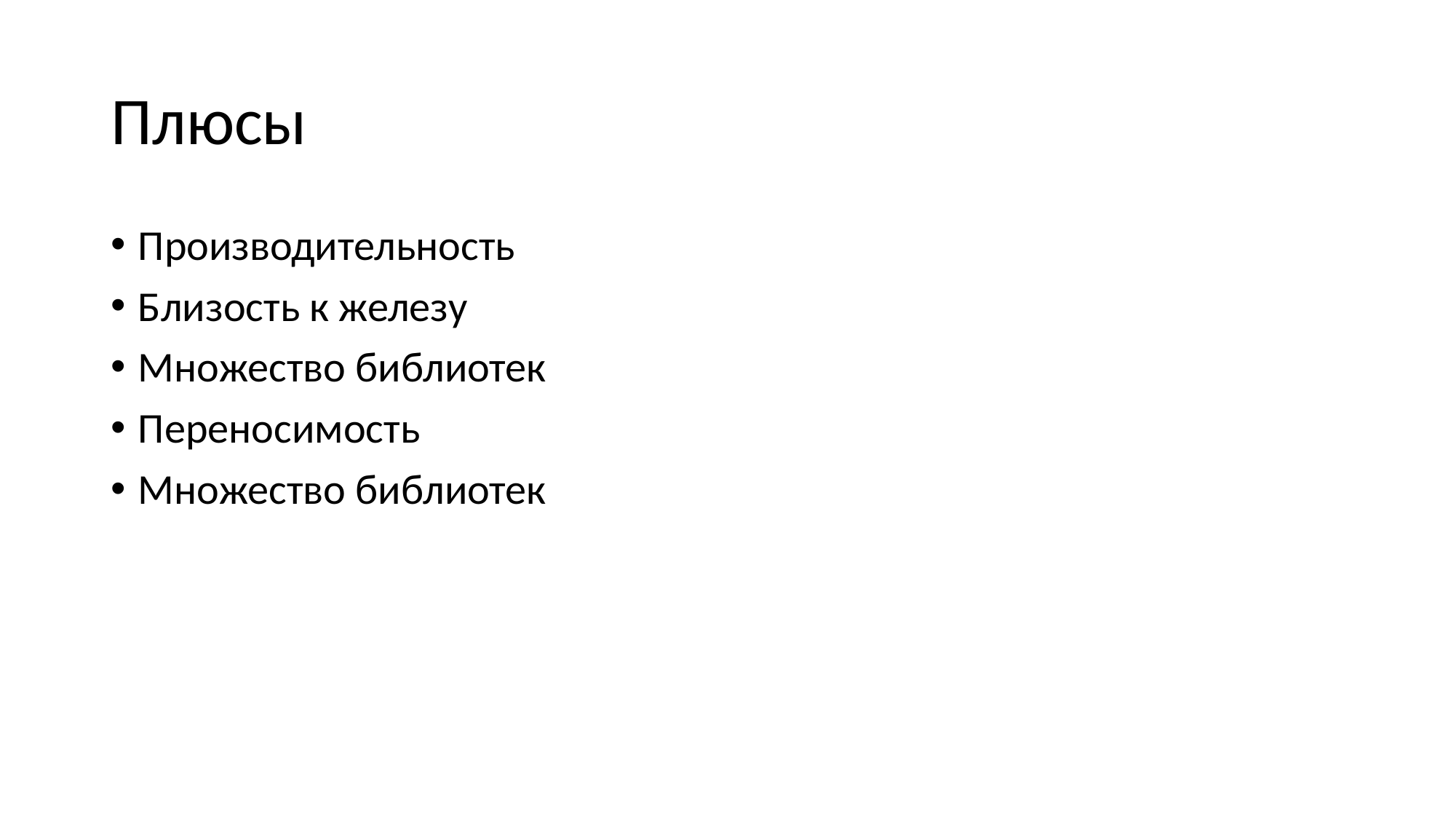

# Плюсы
Производительность
Близость к железу
Множество библиотек
Переносимость
Множество библиотек